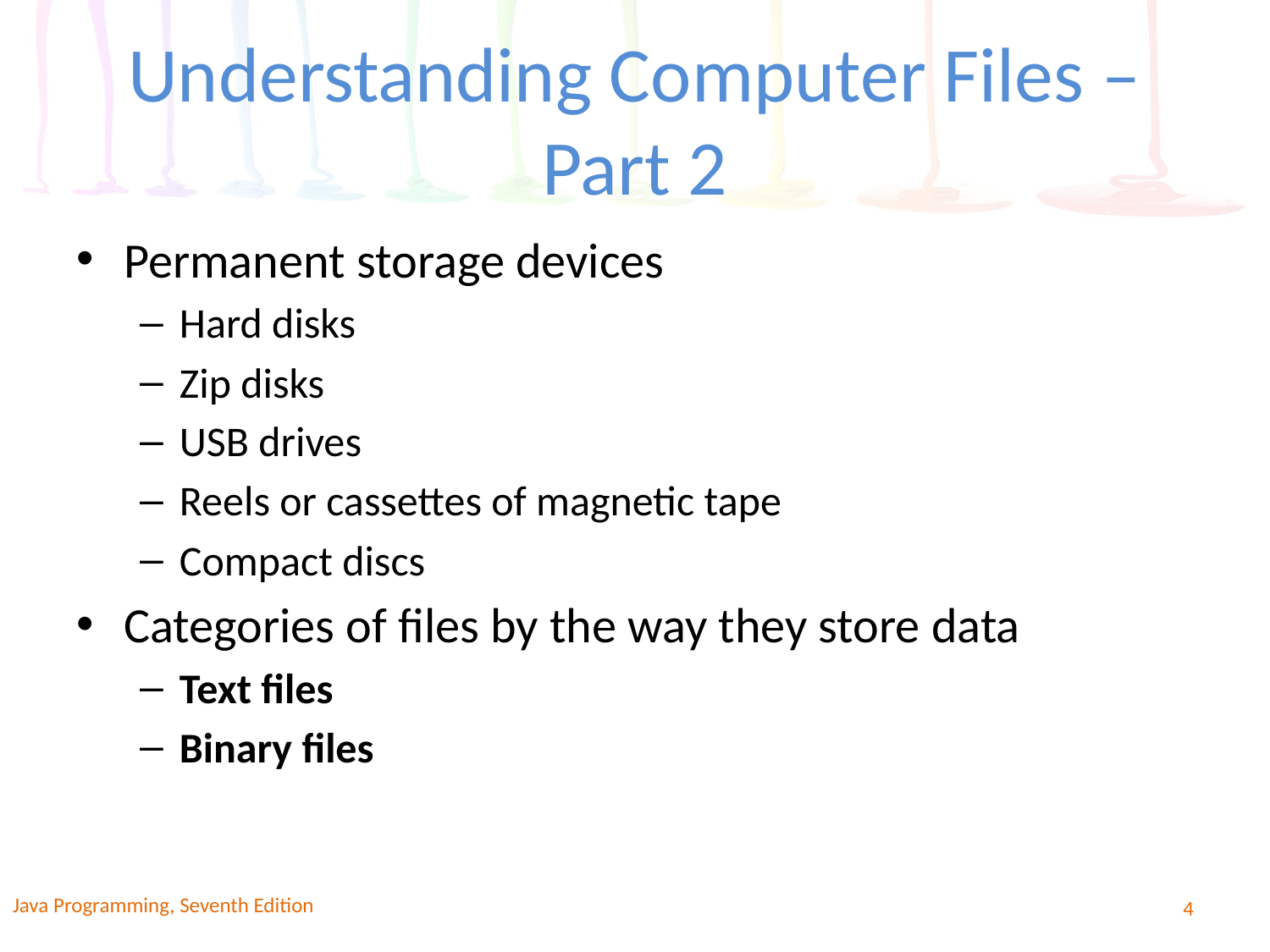

# Understanding Computer Files – Part 2
Permanent storage devices
Hard disks
Zip disks
USB drives
Reels or cassettes of magnetic tape
Compact discs
Categories of files by the way they store data
Text files
Binary files
Java Programming, Seventh Edition
4